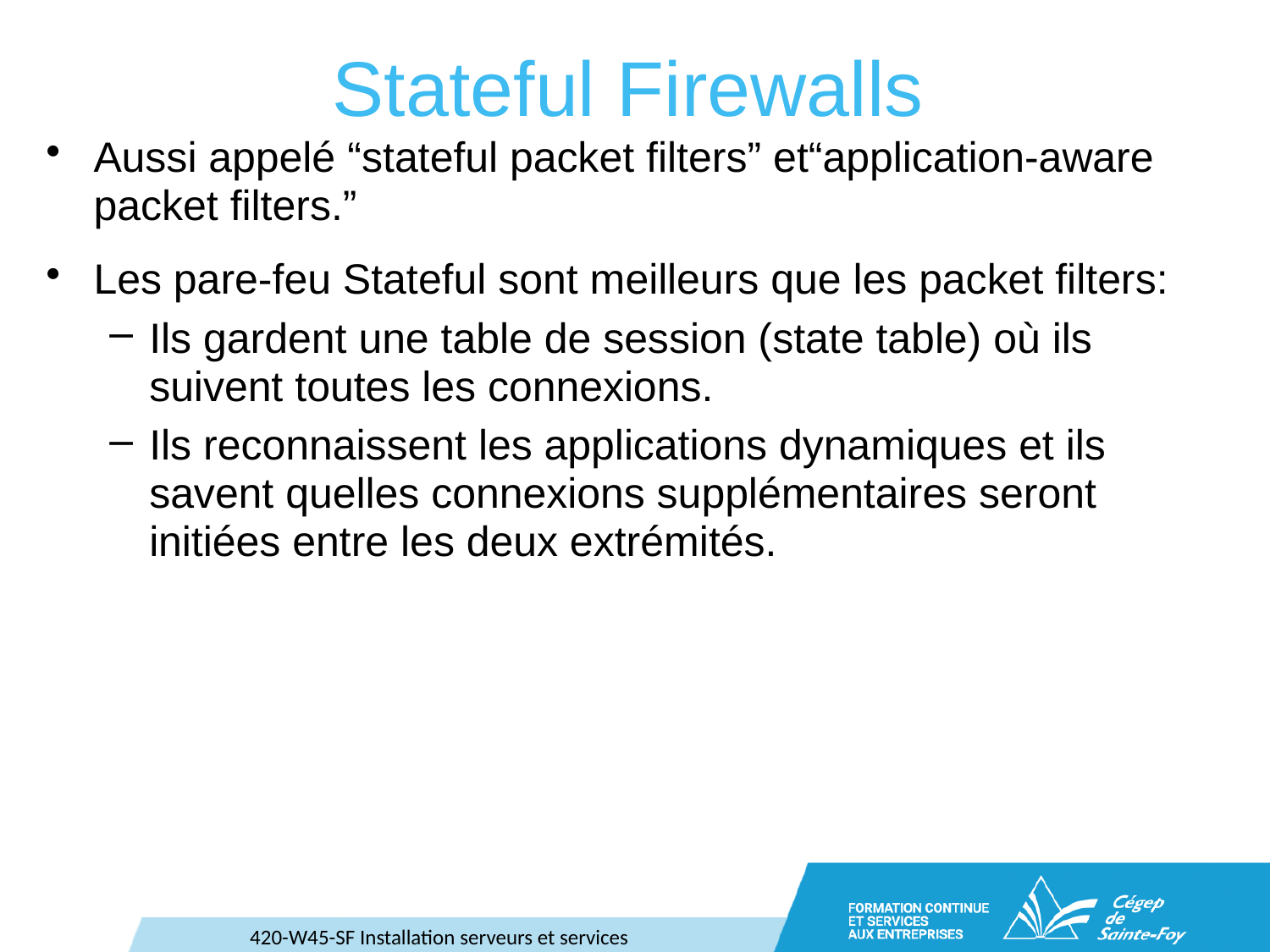

# Stateful Firewalls
Aussi appelé “stateful packet filters” et“application-aware packet filters.”
Les pare-feu Stateful sont meilleurs que les packet filters:
Ils gardent une table de session (state table) où ils suivent toutes les connexions.
Ils reconnaissent les applications dynamiques et ils savent quelles connexions supplémentaires seront initiées entre les deux extrémités.